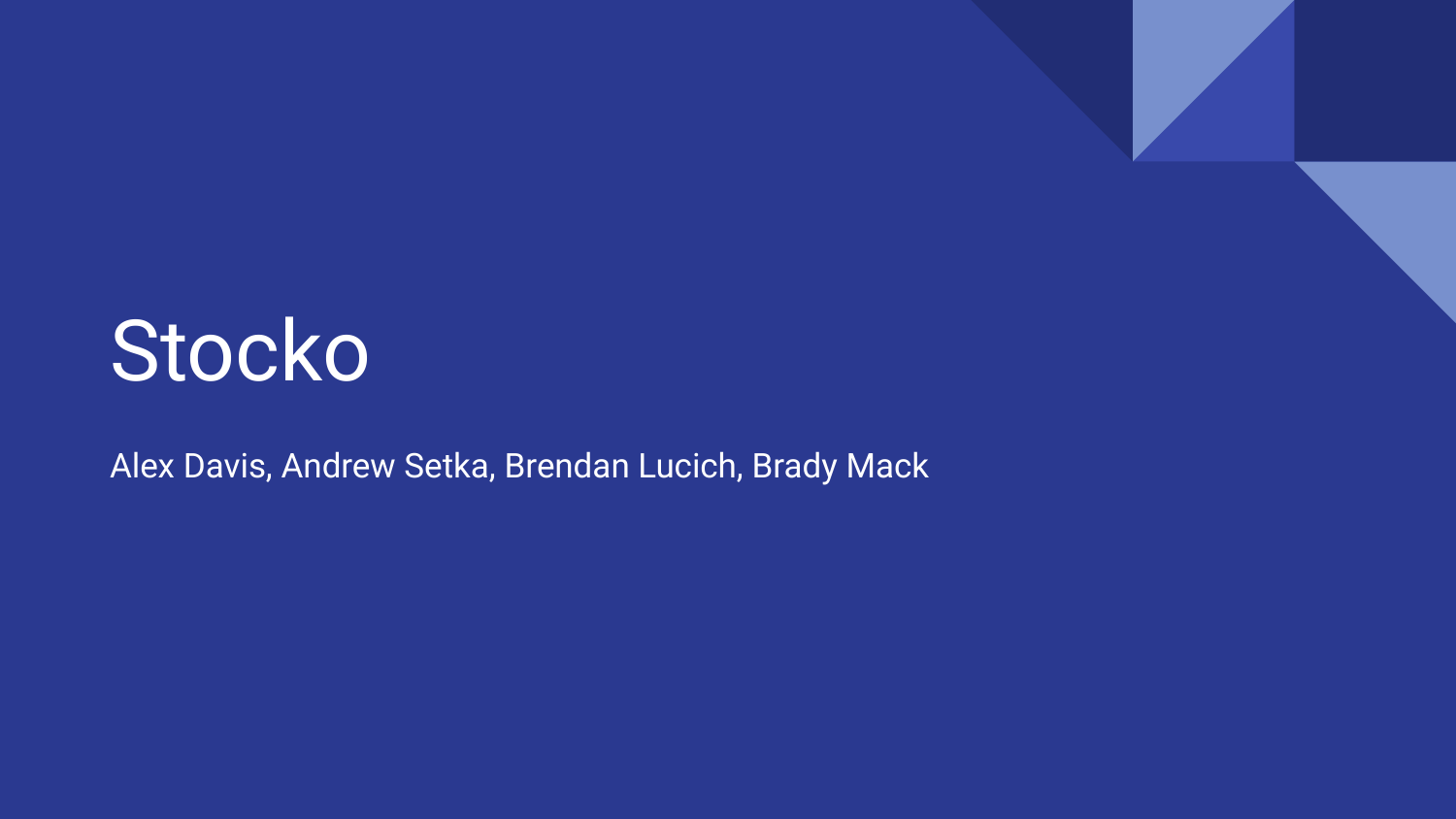

# Stocko
Alex Davis, Andrew Setka, Brendan Lucich, Brady Mack